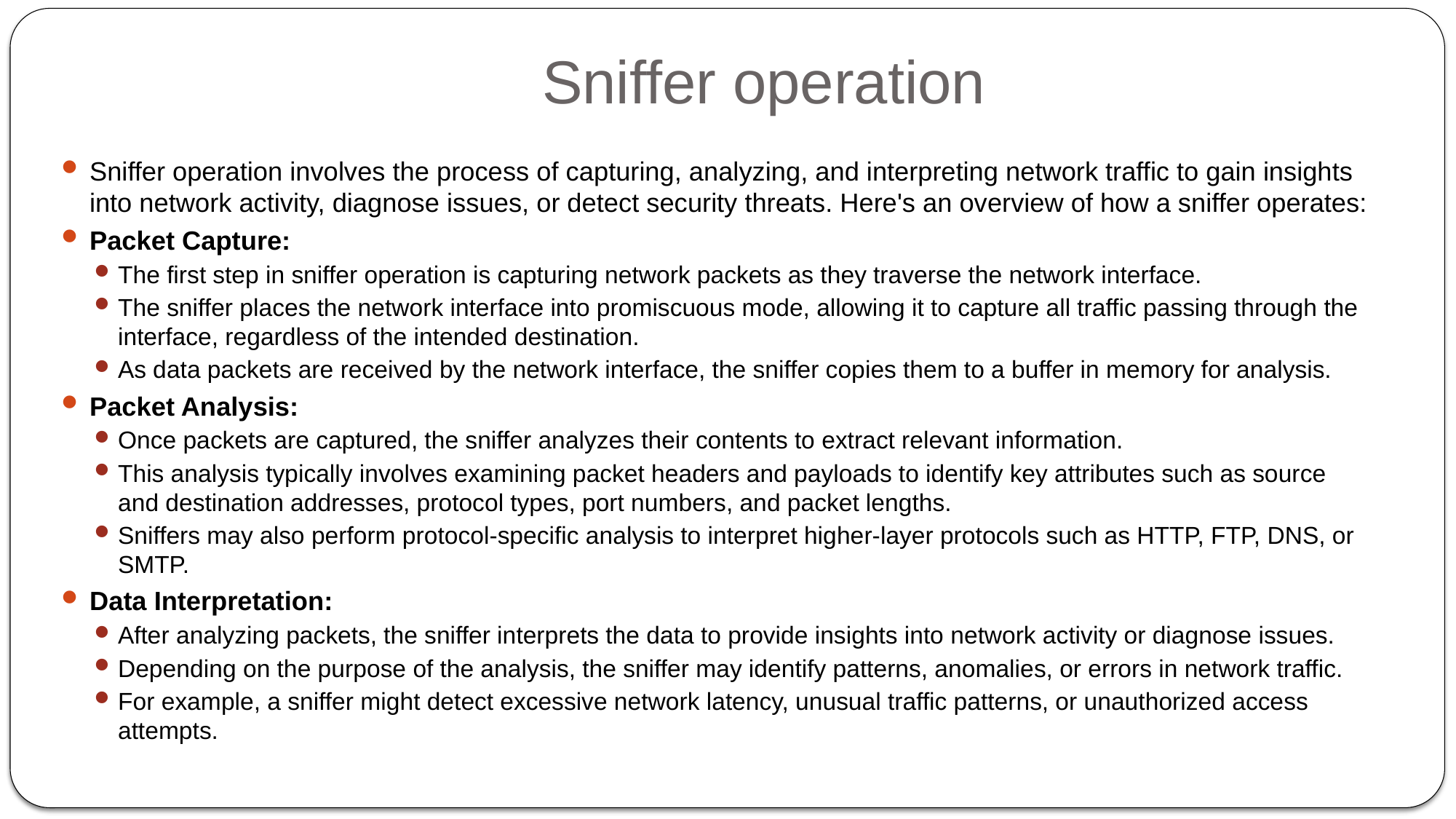

# Sniffer operation
Sniffer operation involves the process of capturing, analyzing, and interpreting network traffic to gain insights into network activity, diagnose issues, or detect security threats. Here's an overview of how a sniffer operates:
Packet Capture:
The first step in sniffer operation is capturing network packets as they traverse the network interface.
The sniffer places the network interface into promiscuous mode, allowing it to capture all traffic passing through the interface, regardless of the intended destination.
As data packets are received by the network interface, the sniffer copies them to a buffer in memory for analysis.
Packet Analysis:
Once packets are captured, the sniffer analyzes their contents to extract relevant information.
This analysis typically involves examining packet headers and payloads to identify key attributes such as source and destination addresses, protocol types, port numbers, and packet lengths.
Sniffers may also perform protocol-specific analysis to interpret higher-layer protocols such as HTTP, FTP, DNS, or SMTP.
Data Interpretation:
After analyzing packets, the sniffer interprets the data to provide insights into network activity or diagnose issues.
Depending on the purpose of the analysis, the sniffer may identify patterns, anomalies, or errors in network traffic.
For example, a sniffer might detect excessive network latency, unusual traffic patterns, or unauthorized access attempts.